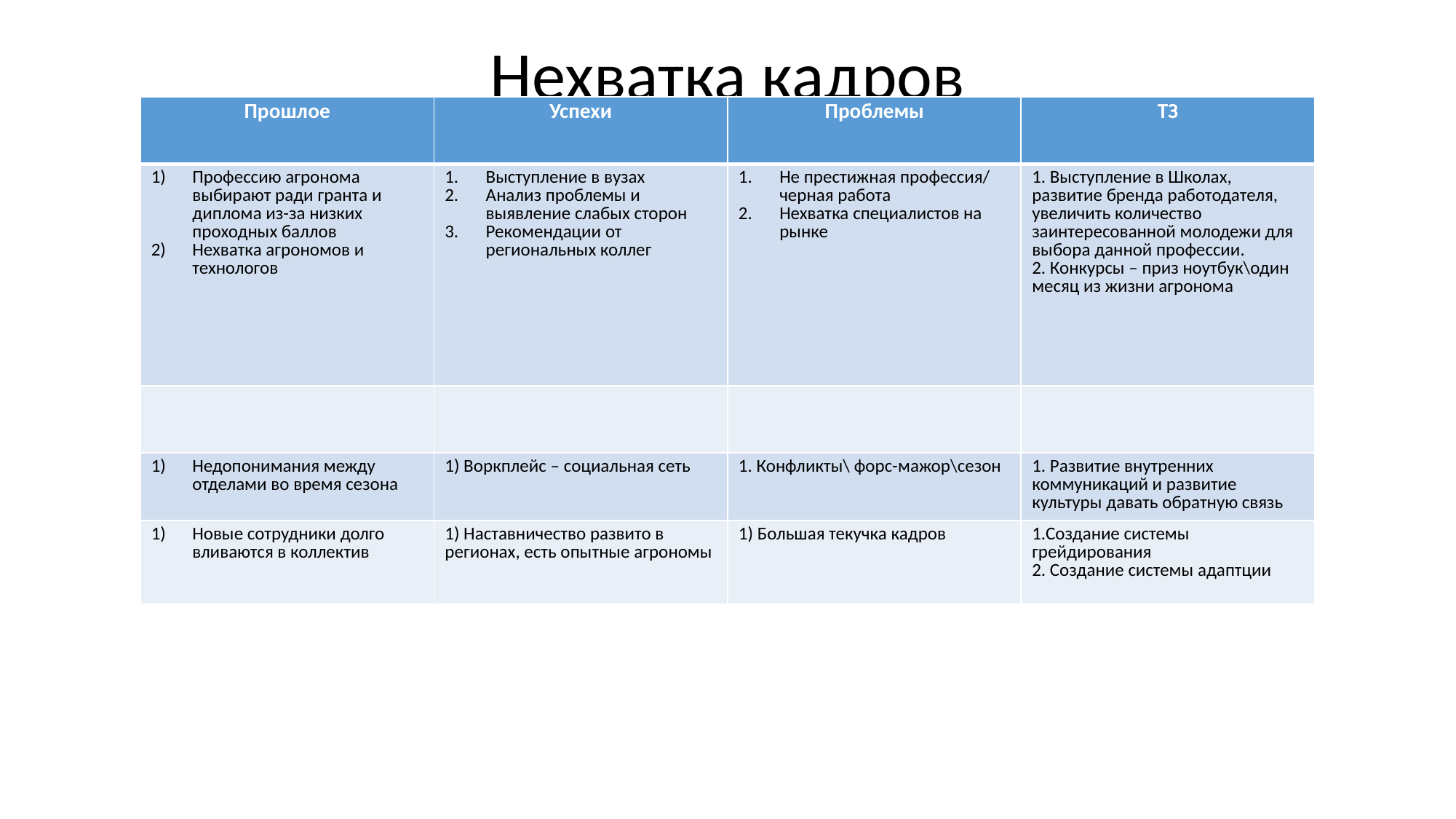

# Нехватка кадров
| Прошлое | Успехи | Проблемы | ТЗ |
| --- | --- | --- | --- |
| Профессию агронома выбирают ради гранта и диплома из-за низких проходных баллов Нехватка агрономов и технологов | Выступление в вузах Анализ проблемы и выявление слабых сторон Рекомендации от региональных коллег | Не престижная профессия/ черная работа Нехватка специалистов на рынке | 1. Выступление в Школах, развитие бренда работодателя, увеличить количество заинтересованной молодежи для выбора данной профессии. 2. Конкурсы – приз ноутбук\один месяц из жизни агронома |
|  |  |  |  |
| Недопонимания между отделами во время сезона | 1) Воркплейс – социальная сеть | 1. Конфликты\ форс-мажор\сезон | 1. Развитие внутренних коммуникаций и развитие культуры давать обратную связь |
| Новые сотрудники долго вливаются в коллектив | 1) Наставничество развито в регионах, есть опытные агрономы | 1) Большая текучка кадров | 1.Создание системы грейдирования 2. Создание системы адаптции |